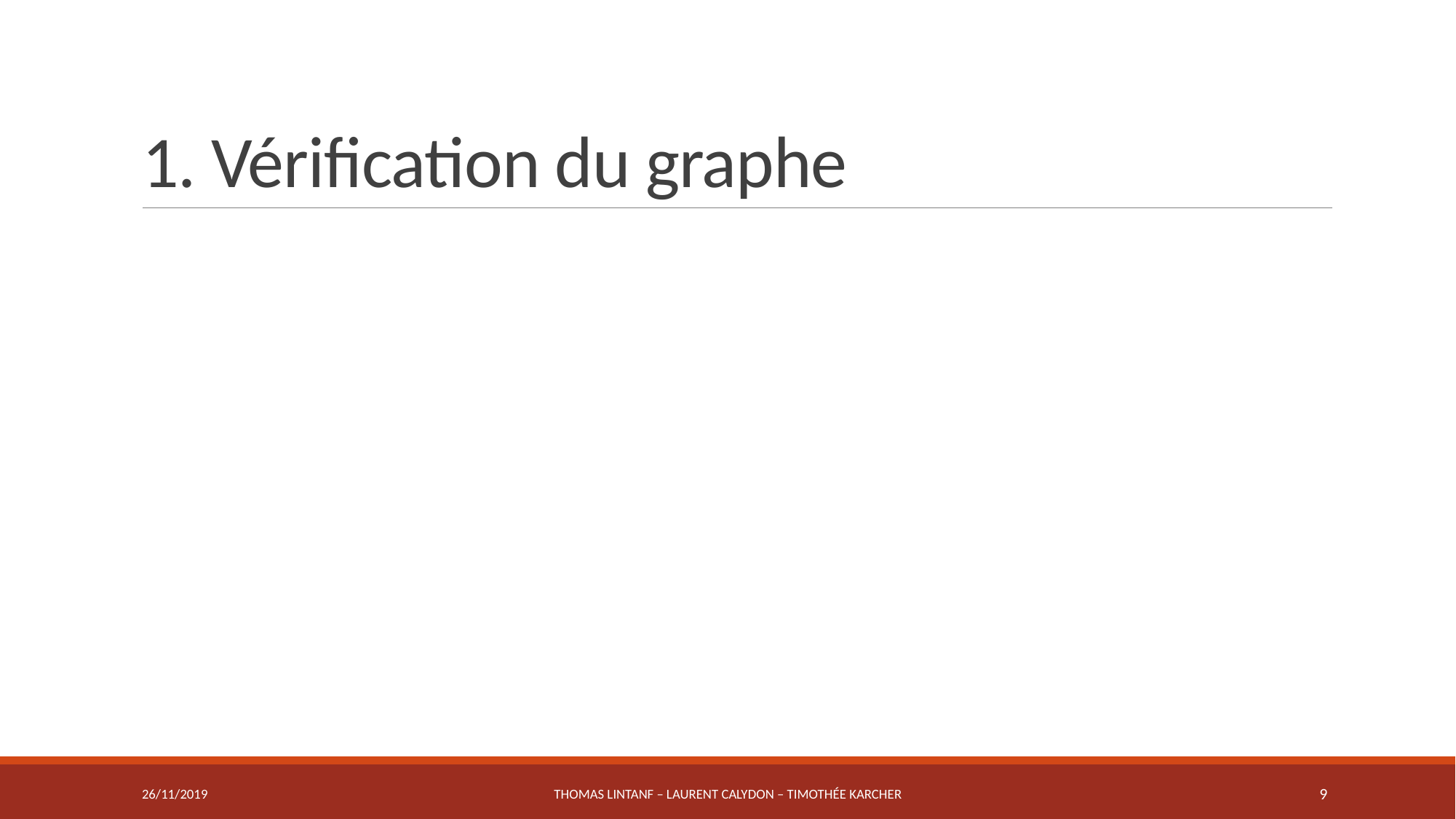

# 1. Vérification du graphe

26/11/2019
Thomas LINTANF – Laurent CALYDON – Timothée KARCHER
9